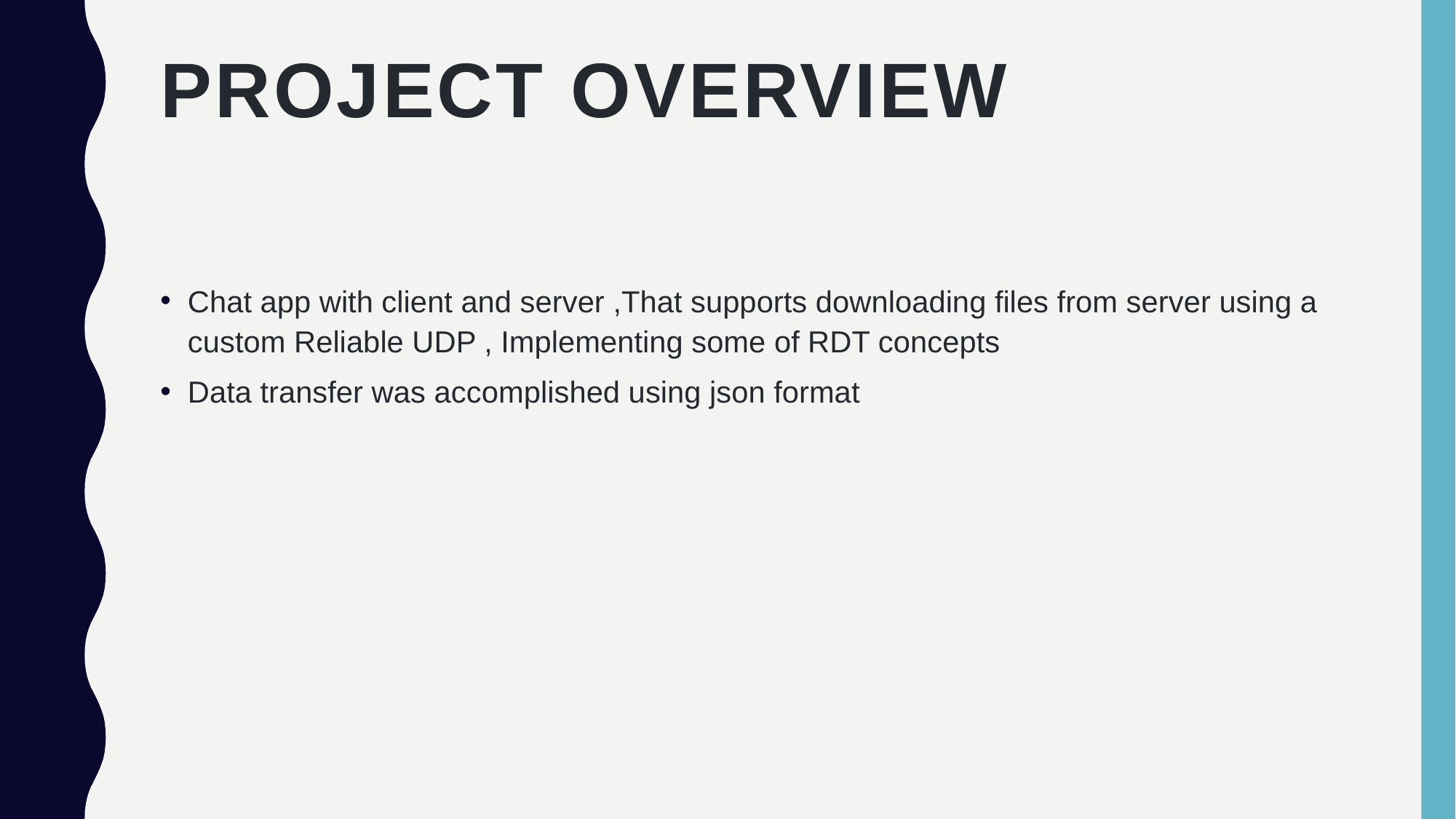

# Project Overview
Chat app with client and server ,That supports downloading files from server using a custom Reliable UDP , Implementing some of RDT concepts
Data transfer was accomplished using json format